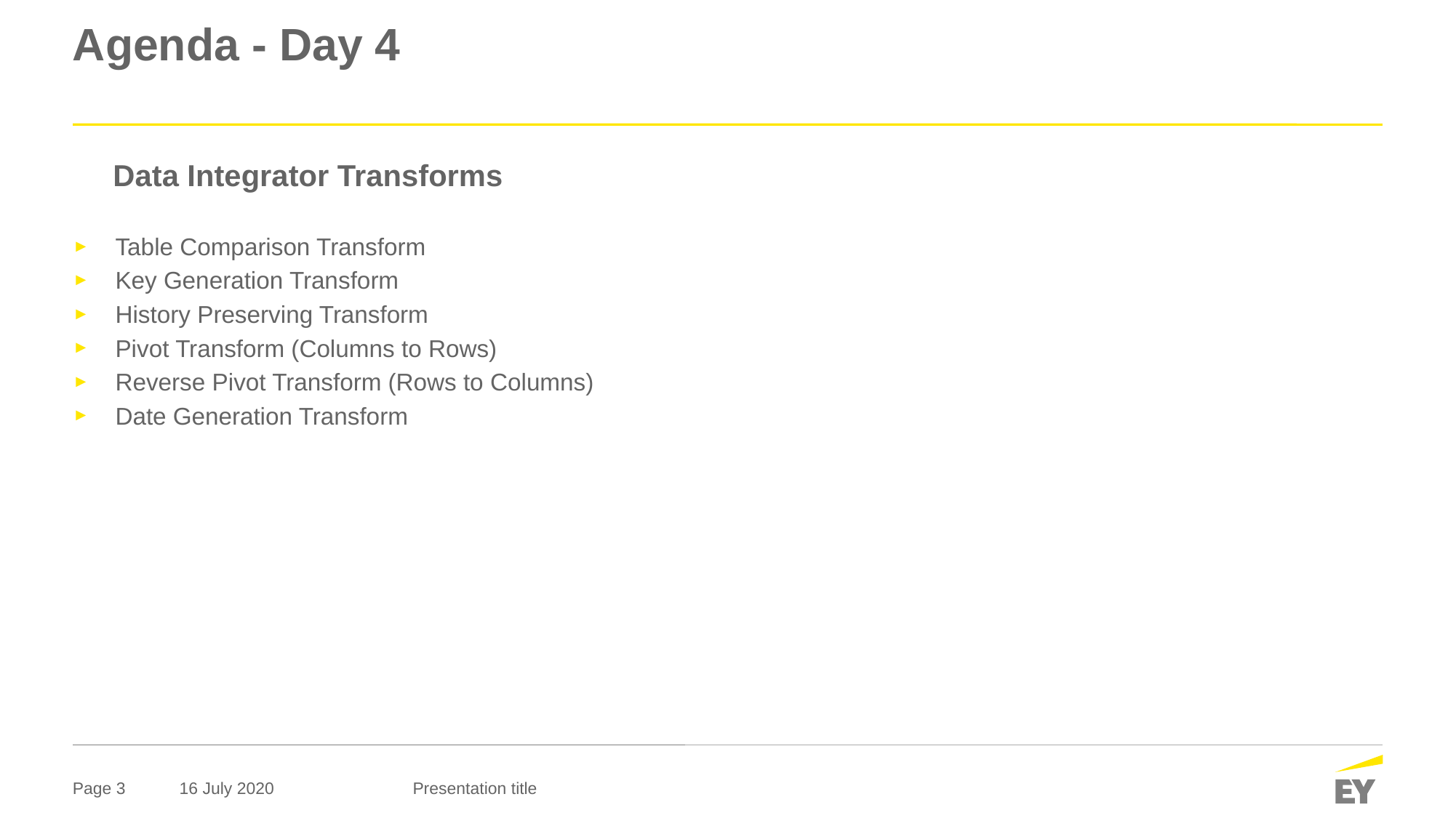

# Agenda - Day 4
      Data Integrator Transforms

Table Comparison Transform
Key Generation Transform
History Preserving Transform
Pivot Transform (Columns to Rows)
Reverse Pivot Transform (Rows to Columns)
Date Generation Transform